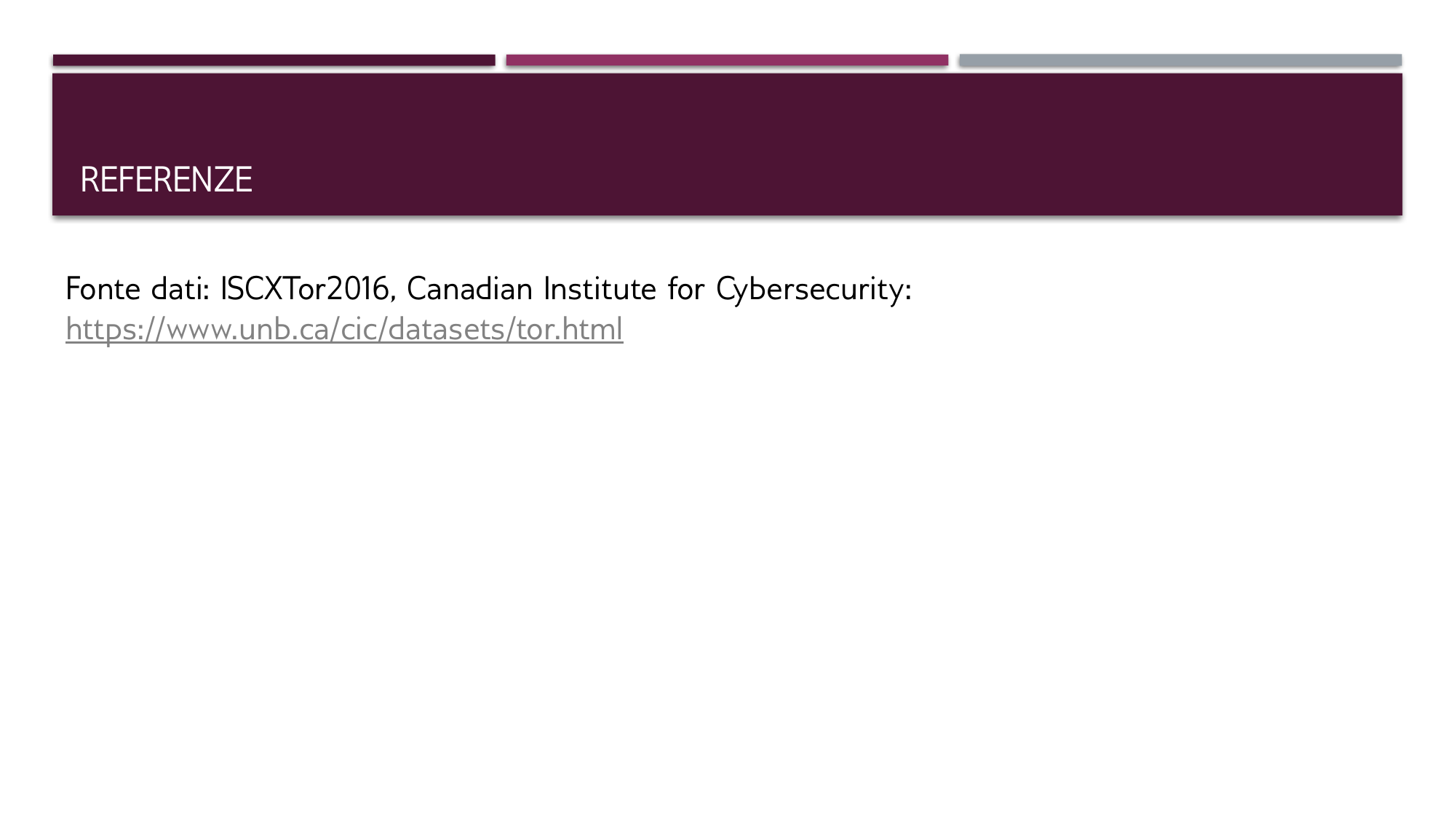

# referenze
Fonte dati: ISCXTor2016, Canadian Institute for Cybersecurity:
https://www.unb.ca/cic/datasets/tor.html